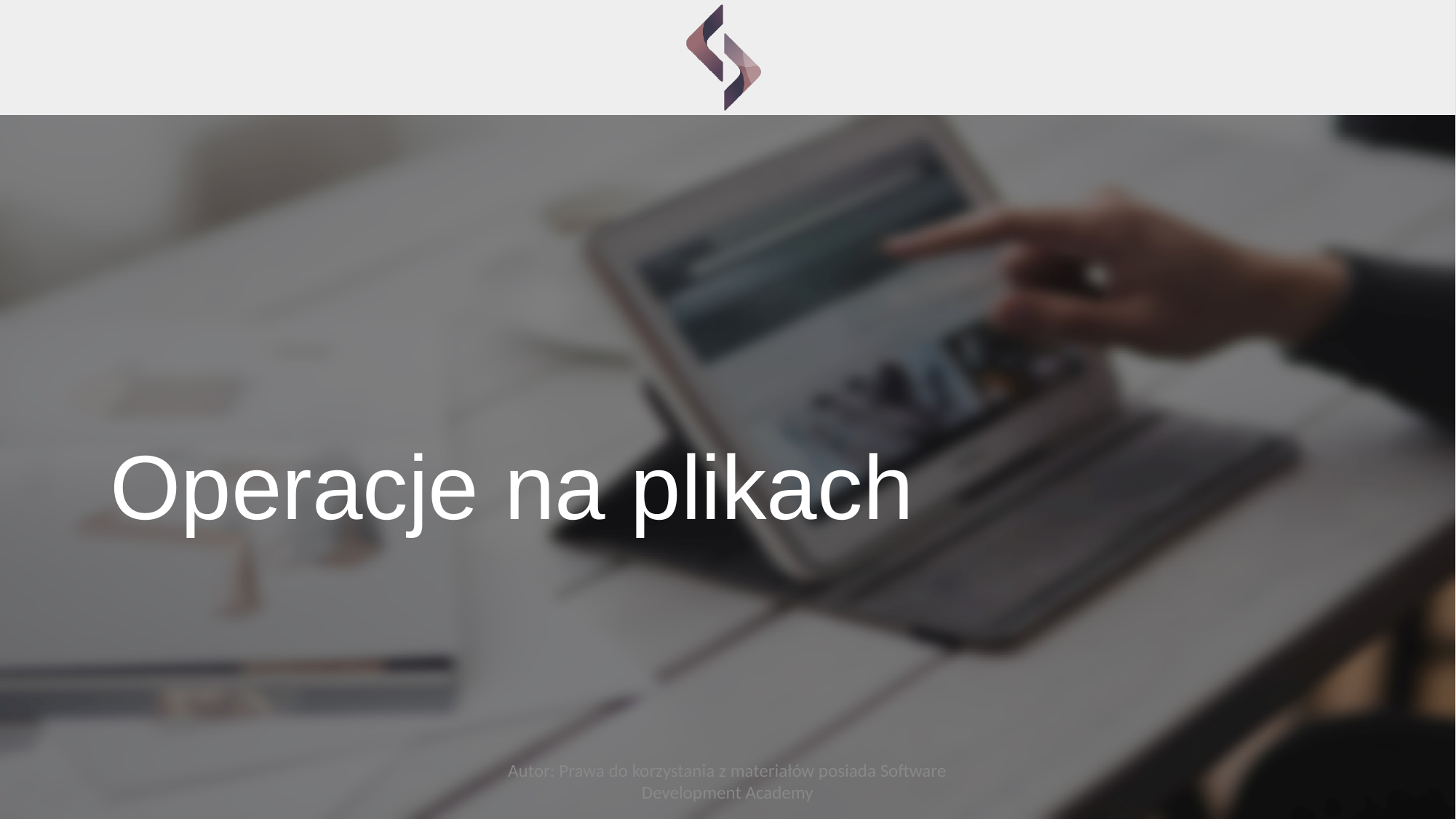

# Operacje na plikach
Autor: Prawa do korzystania z materiałów posiada Software Development Academy